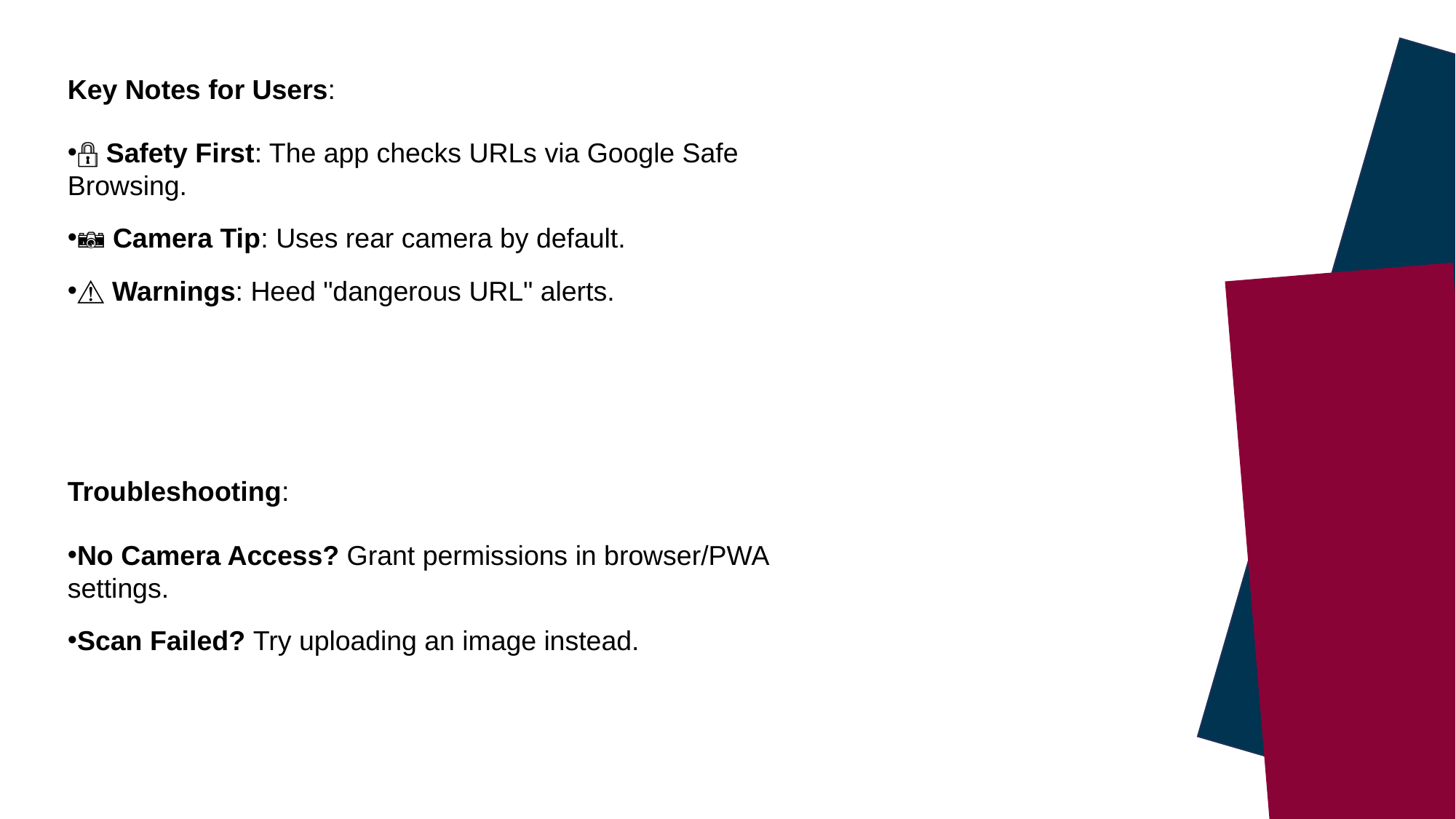

Key Notes for Users:
🔒 Safety First: The app checks URLs via Google Safe Browsing.
📷 Camera Tip: Uses rear camera by default.
⚠️ Warnings: Heed "dangerous URL" alerts.

Troubleshooting:
No Camera Access? Grant permissions in browser/PWA settings.
Scan Failed? Try uploading an image instead.